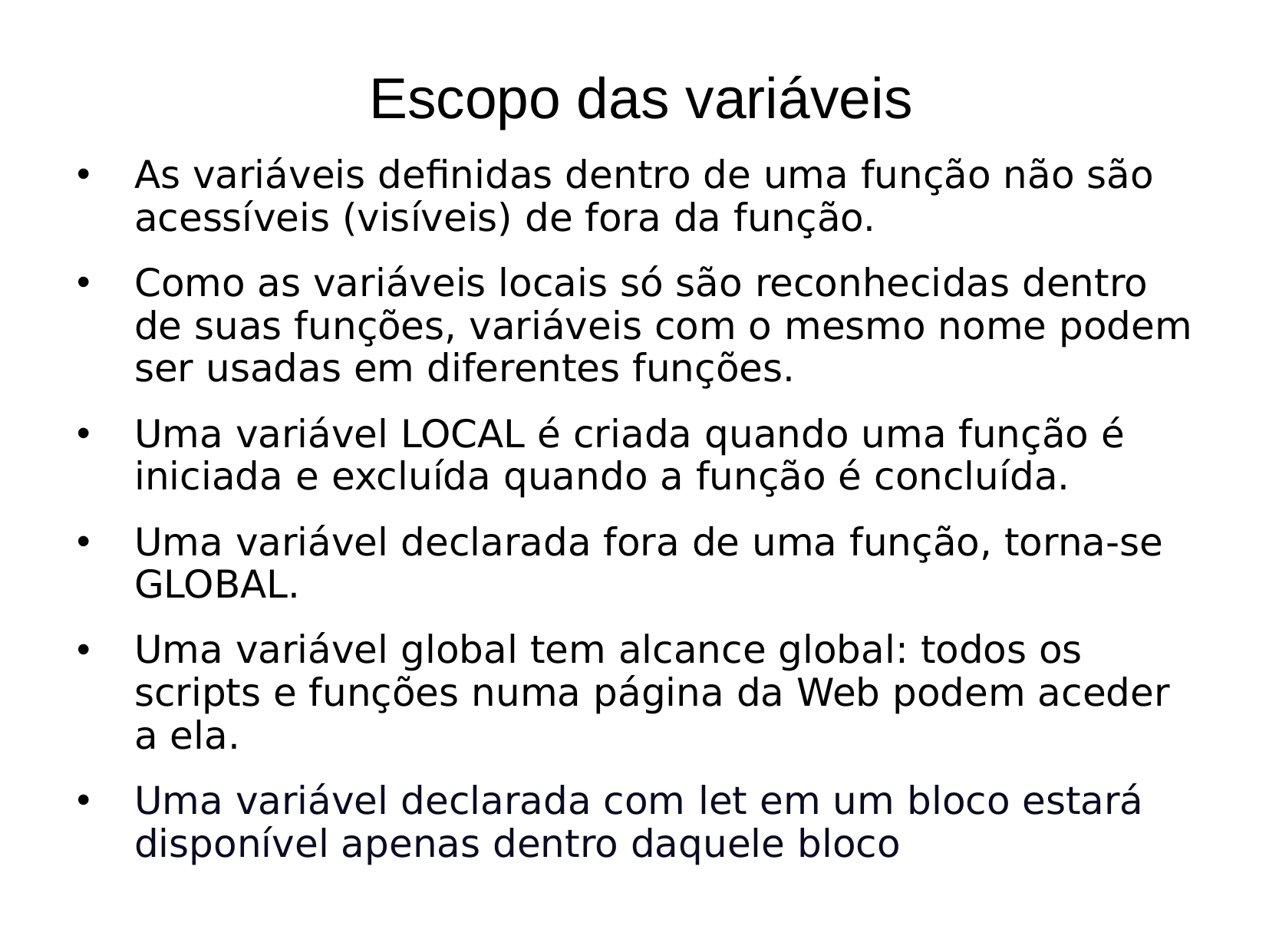

Escopo das variáveis
As variáveis definidas dentro de uma função não são acessíveis (visíveis) de fora da função.
Como as variáveis locais só são reconhecidas dentro de suas funções, variáveis com o mesmo nome podem ser usadas em diferentes funções.
Uma variável LOCAL é criada quando uma função é iniciada e excluída quando a função é concluída.
Uma variável declarada fora de uma função, torna-se GLOBAL.
Uma variável global tem alcance global: todos os scripts e funções numa página da Web podem aceder a ela.
Uma variável declarada com let em um bloco estará disponível apenas dentro daquele bloco